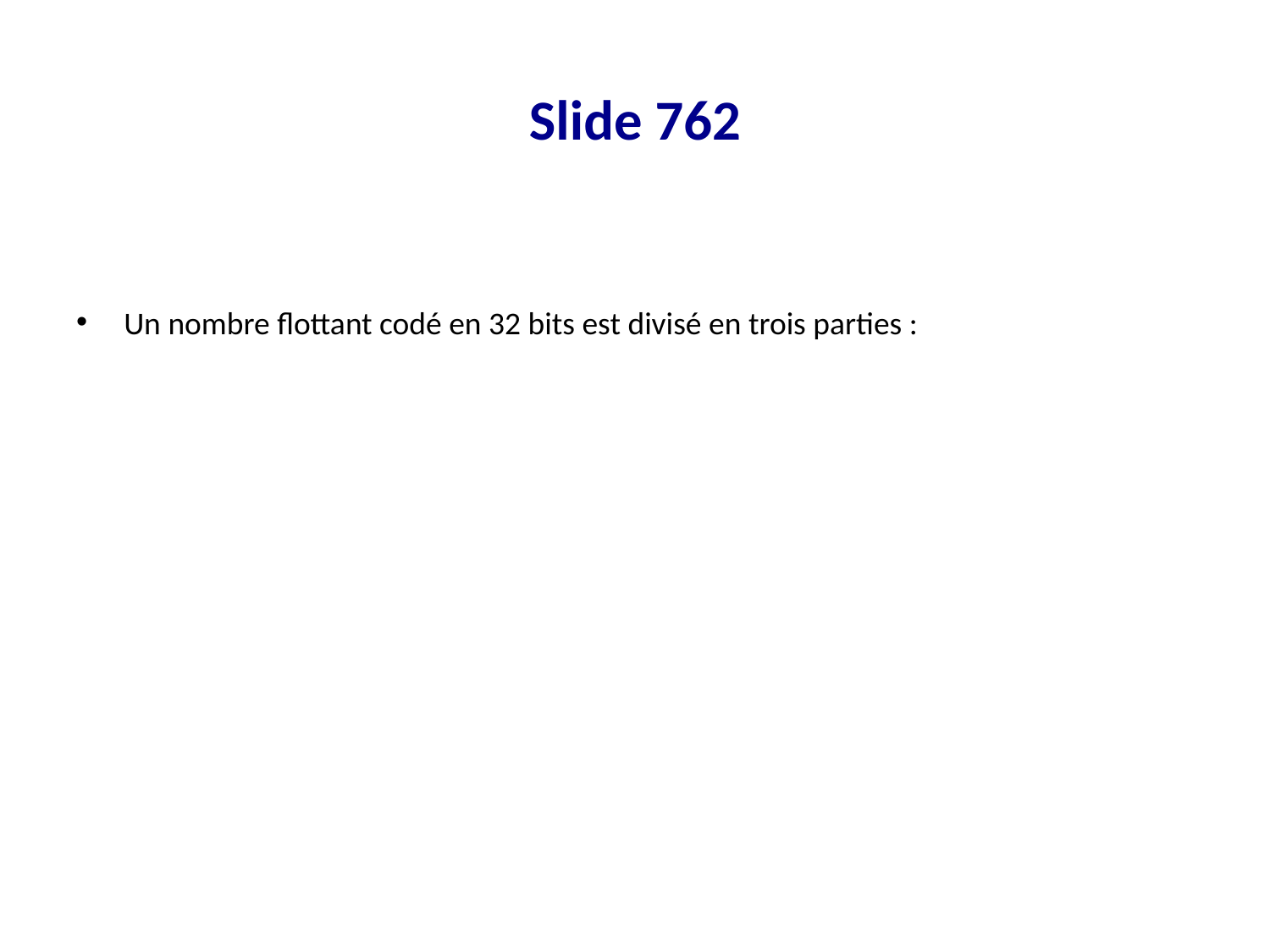

# Slide 762

Un nombre flottant codé en 32 bits est divisé en trois parties :